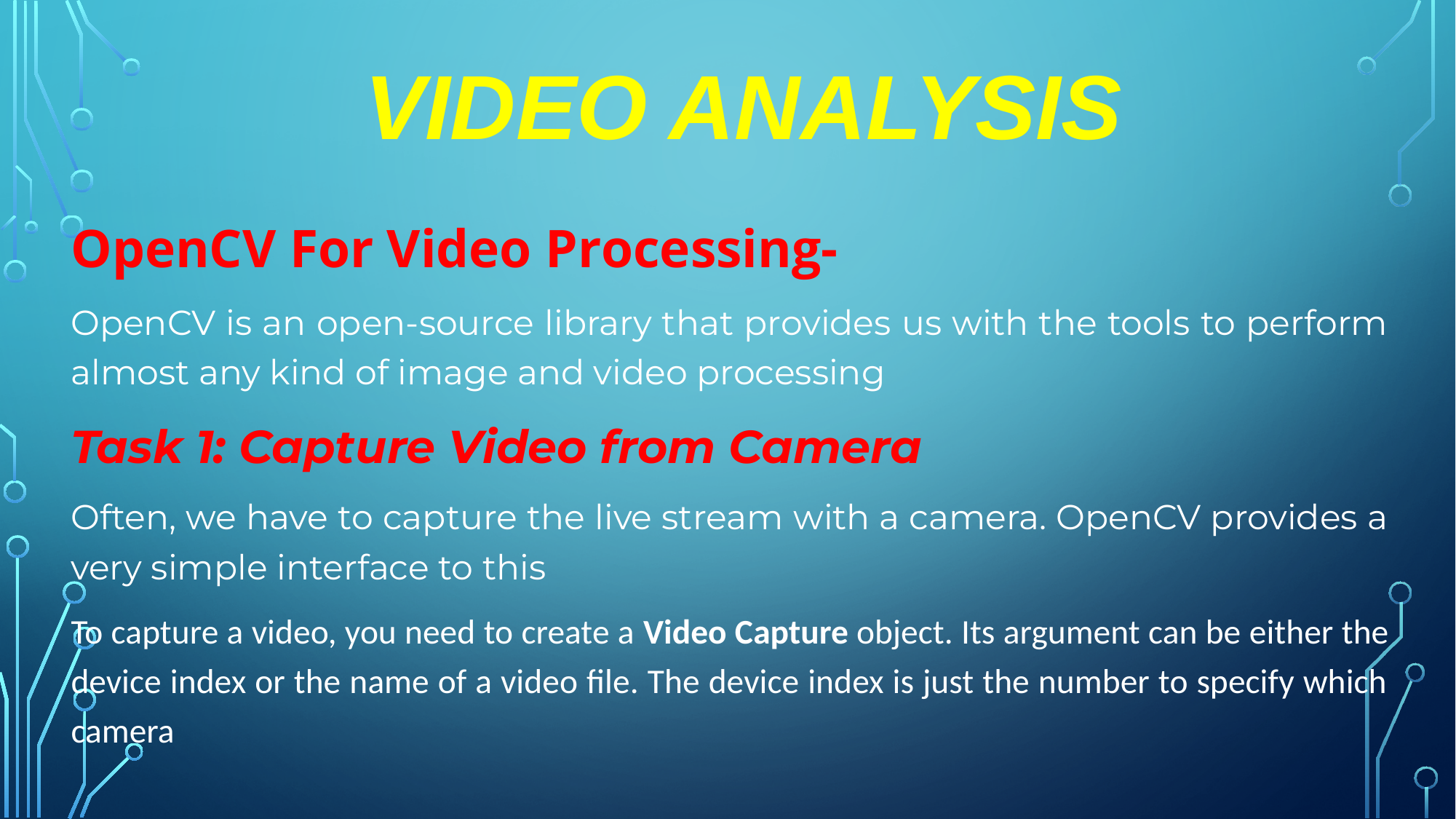

# Video Analysis
OpenCV For Video Processing-
OpenCV is an open-source library that provides us with the tools to perform almost any kind of image and video processing
Task 1: Capture Video from Camera
Often, we have to capture the live stream with a camera. OpenCV provides a very simple interface to this
To capture a video, you need to create a Video Capture object. Its argument can be either the device index or the name of a video file. The device index is just the number to specify which camera